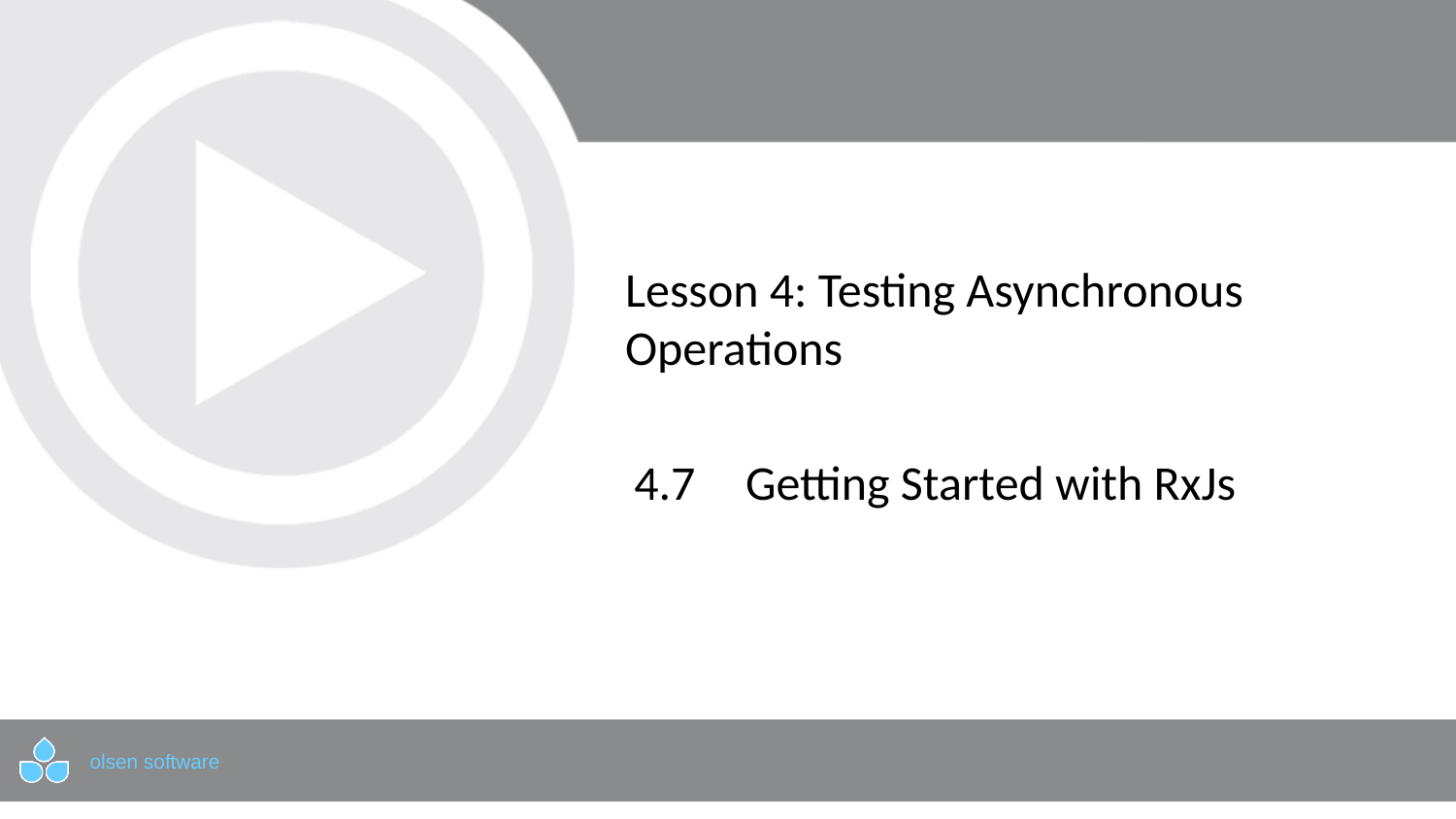

# Lesson 4: Testing Asynchronous Operations
4.7	 Getting Started with RxJs